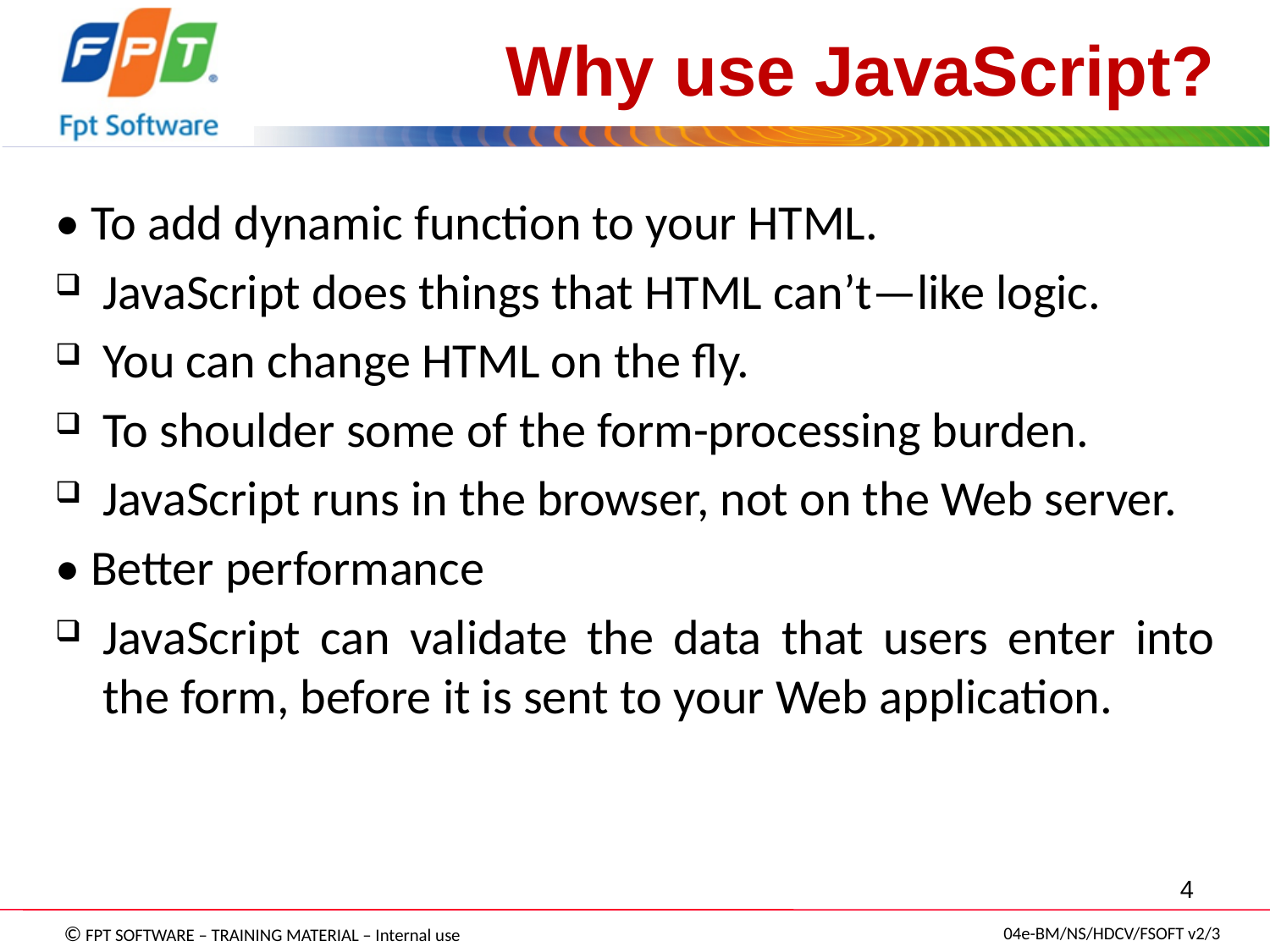

Why use JavaScript?
• To add dynamic function to your HTML.
JavaScript does things that HTML can’t—like logic.
You can change HTML on the fly.
To shoulder some of the form-processing burden.
JavaScript runs in the browser, not on the Web server.
• Better performance
JavaScript can validate the data that users enter into the form, before it is sent to your Web application.
4